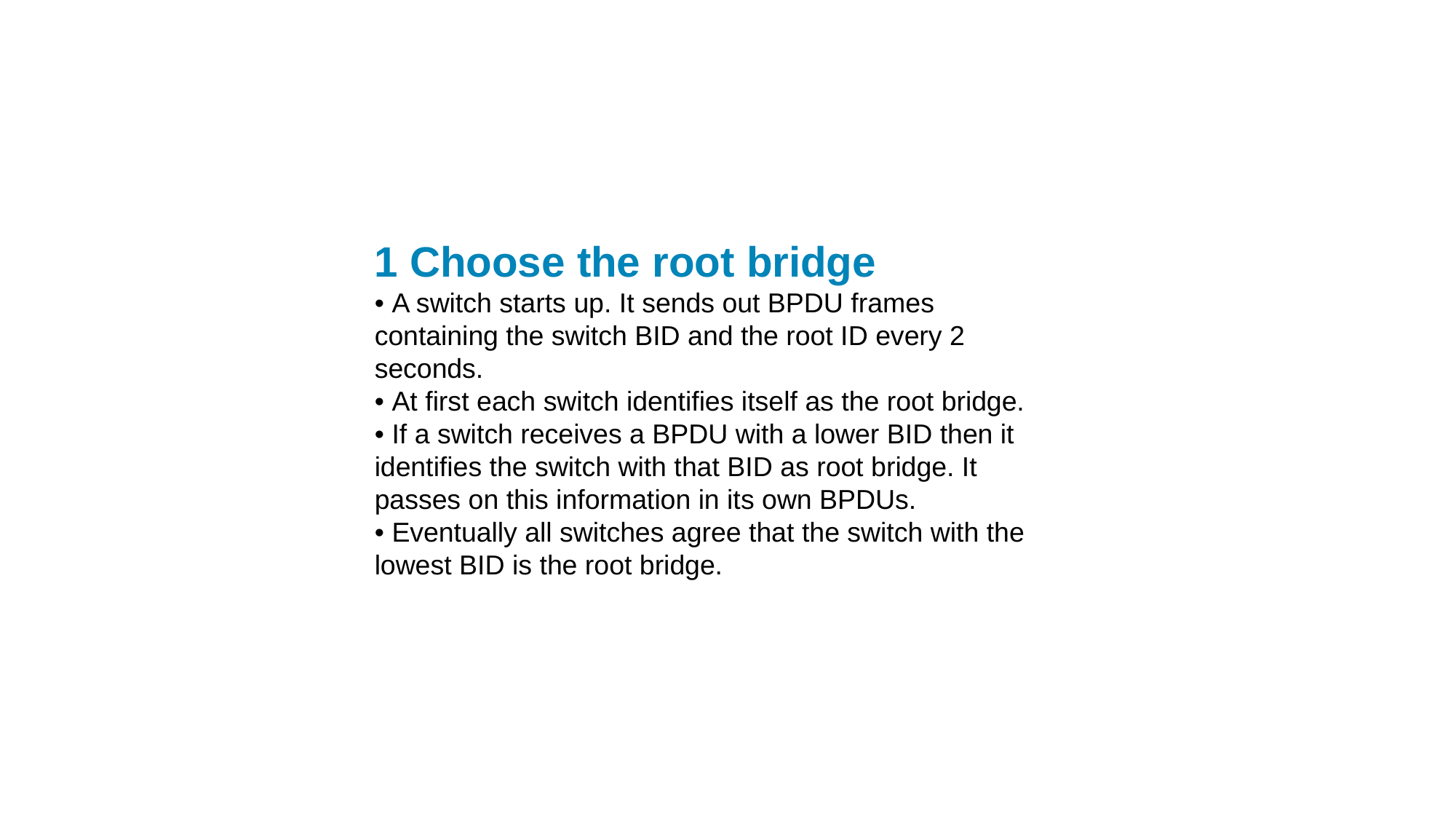

1 Choose the root bridge
• A switch starts up. It sends out BPDU frames
containing the switch BID and the root ID every 2
seconds.
• At first each switch identifies itself as the root bridge.
• If a switch receives a BPDU with a lower BID then it
identifies the switch with that BID as root bridge. It
passes on this information in its own BPDUs.
• Eventually all switches agree that the switch with the
lowest BID is the root bridge.